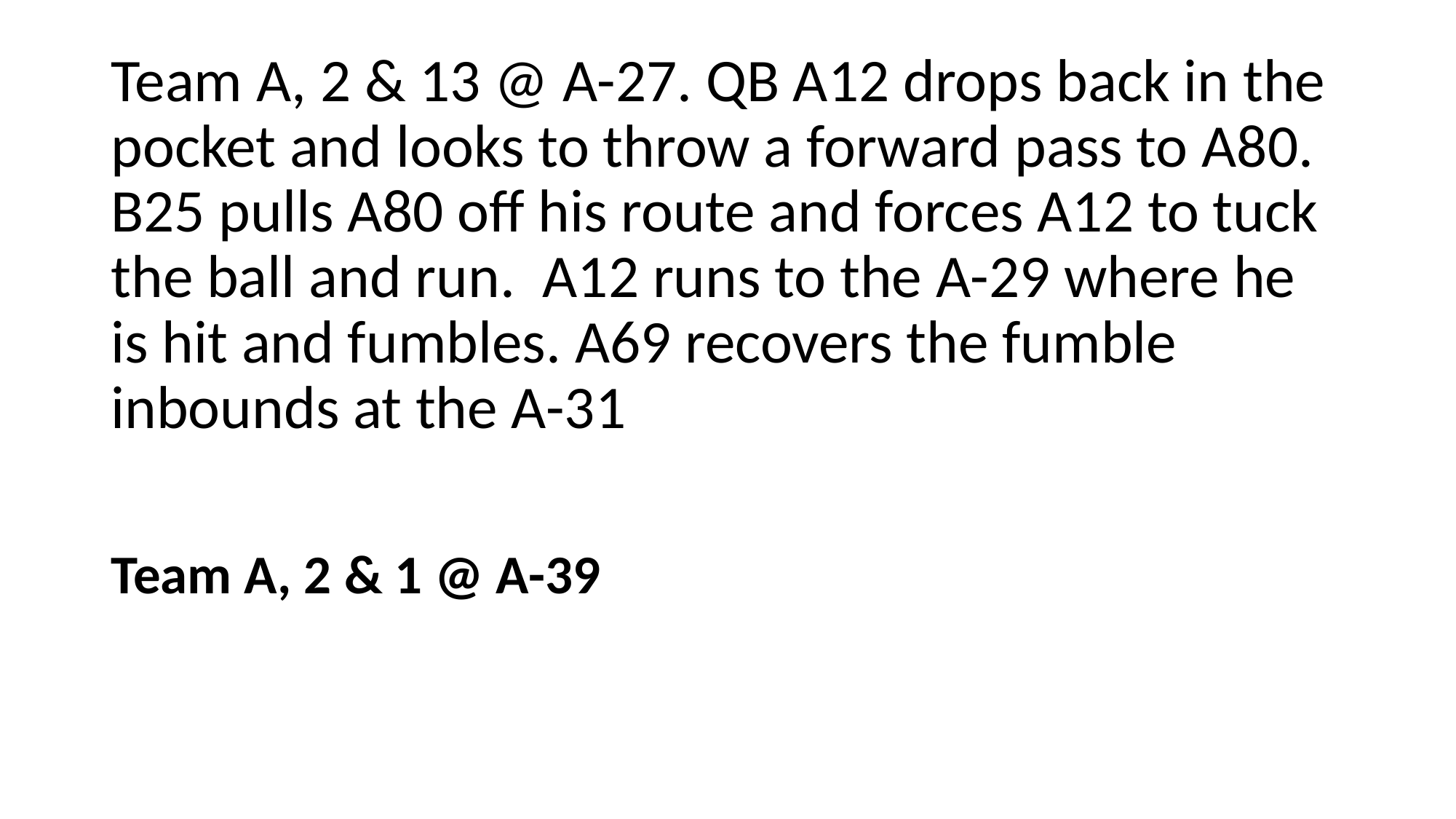

# Team A, 2 & 13 @ A-27. QB A12 drops back in the pocket and looks to throw a forward pass to A80. B25 pulls A80 off his route and forces A12 to tuck the ball and run.  A12 runs to the A-29 where he is hit and fumbles. A69 recovers the fumble inbounds at the A-31
Team A, 2 & 1 @ A-39